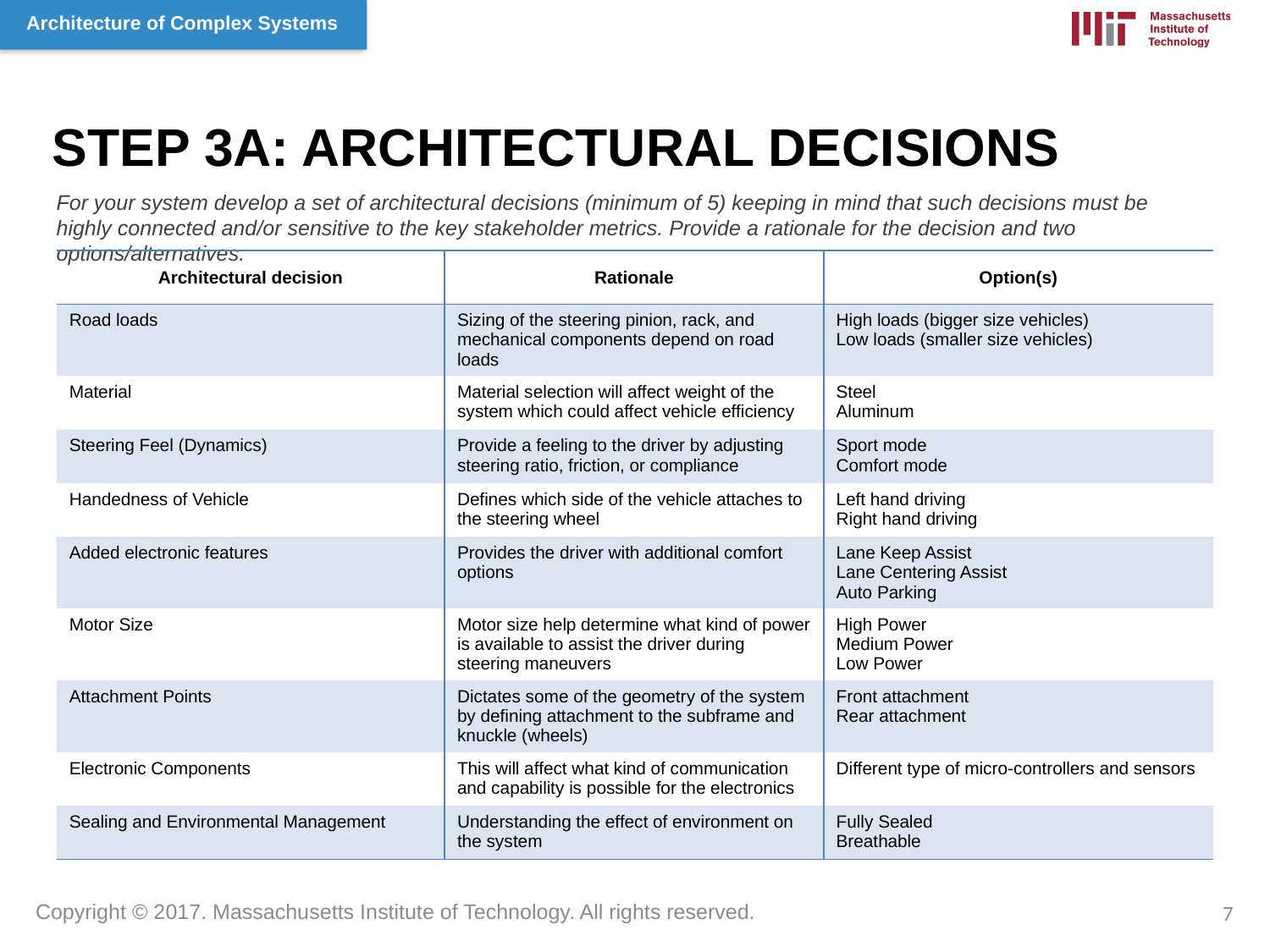

STEP 3A: ARCHITECTURAL DECISIONS
For your system develop a set of architectural decisions (minimum of 5) keeping in mind that such decisions must be highly connected and/or sensitive to the key stakeholder metrics. Provide a rationale for the decision and two options/alternatives.
| Architectural decision | Rationale | Option(s) |
| --- | --- | --- |
| Road loads | Sizing of the steering pinion, rack, and mechanical components depend on road loads | High loads (bigger size vehicles) Low loads (smaller size vehicles) |
| Material | Material selection will affect weight of the system which could affect vehicle efficiency | Steel Aluminum |
| Steering Feel (Dynamics) | Provide a feeling to the driver by adjusting steering ratio, friction, or compliance | Sport mode Comfort mode |
| Handedness of Vehicle | Defines which side of the vehicle attaches to the steering wheel | Left hand driving Right hand driving |
| Added electronic features | Provides the driver with additional comfort options | Lane Keep Assist Lane Centering Assist Auto Parking |
| Motor Size | Motor size help determine what kind of power is available to assist the driver during steering maneuvers | High Power Medium Power Low Power |
| Attachment Points | Dictates some of the geometry of the system by defining attachment to the subframe and knuckle (wheels) | Front attachment Rear attachment |
| Electronic Components | This will affect what kind of communication and capability is possible for the electronics | Different type of micro-controllers and sensors |
| Sealing and Environmental Management | Understanding the effect of environment on the system | Fully Sealed Breathable |
7